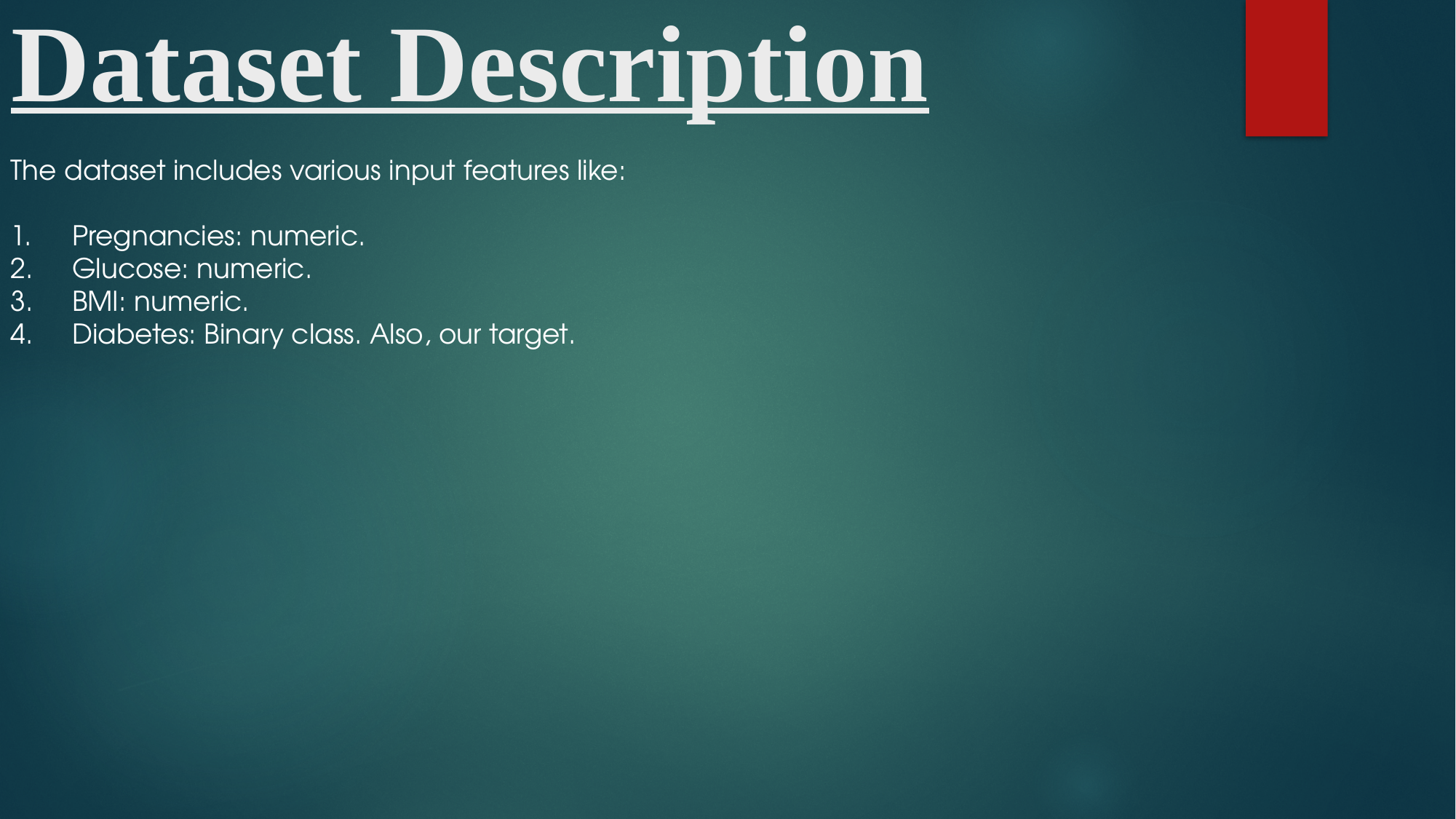

# Dataset Description
The dataset includes various input features like:

Pregnancies: numeric.
Glucose: numeric.
BMI: numeric.
Diabetes: Binary class. Also, our target.